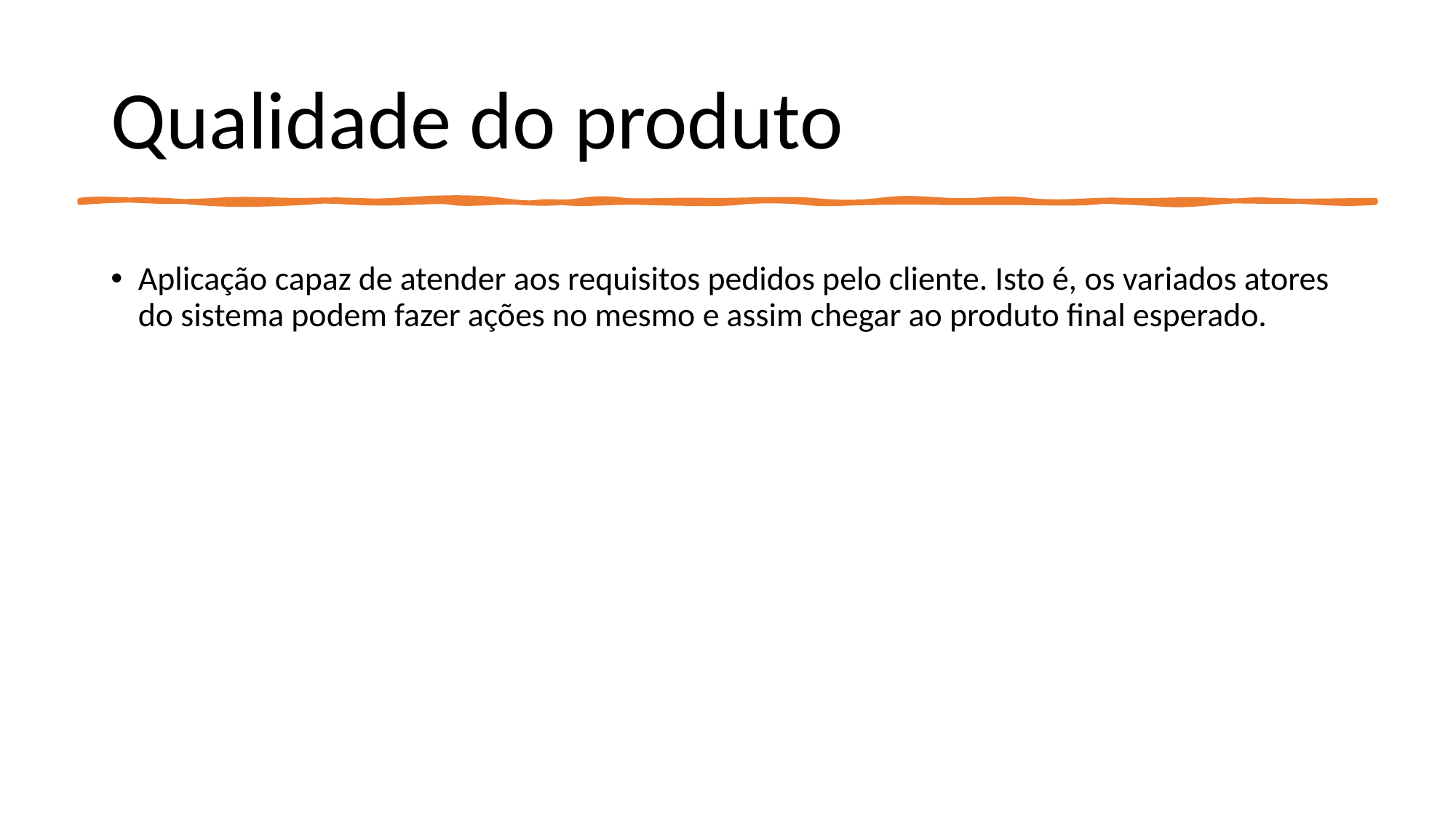

# Qualidade do produto

Aplicação capaz de atender aos requisitos pedidos pelo cliente. Isto é, os variados atores do sistema podem fazer ações no mesmo e assim chegar ao produto final esperado.